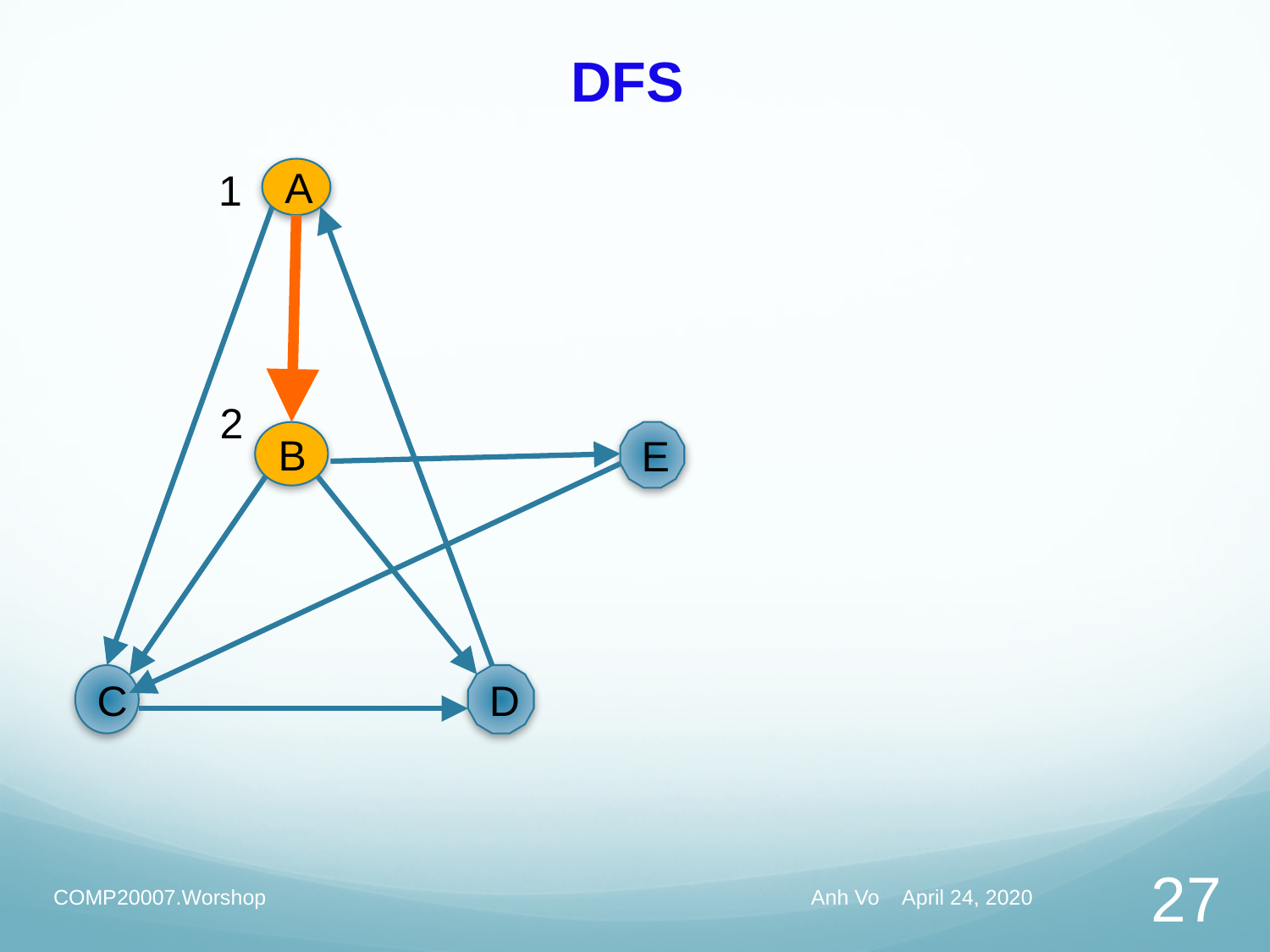

# DFS
1

A
2
E
B
C
D
COMP20007.Worshop
Anh Vo    April 24, 2020
27